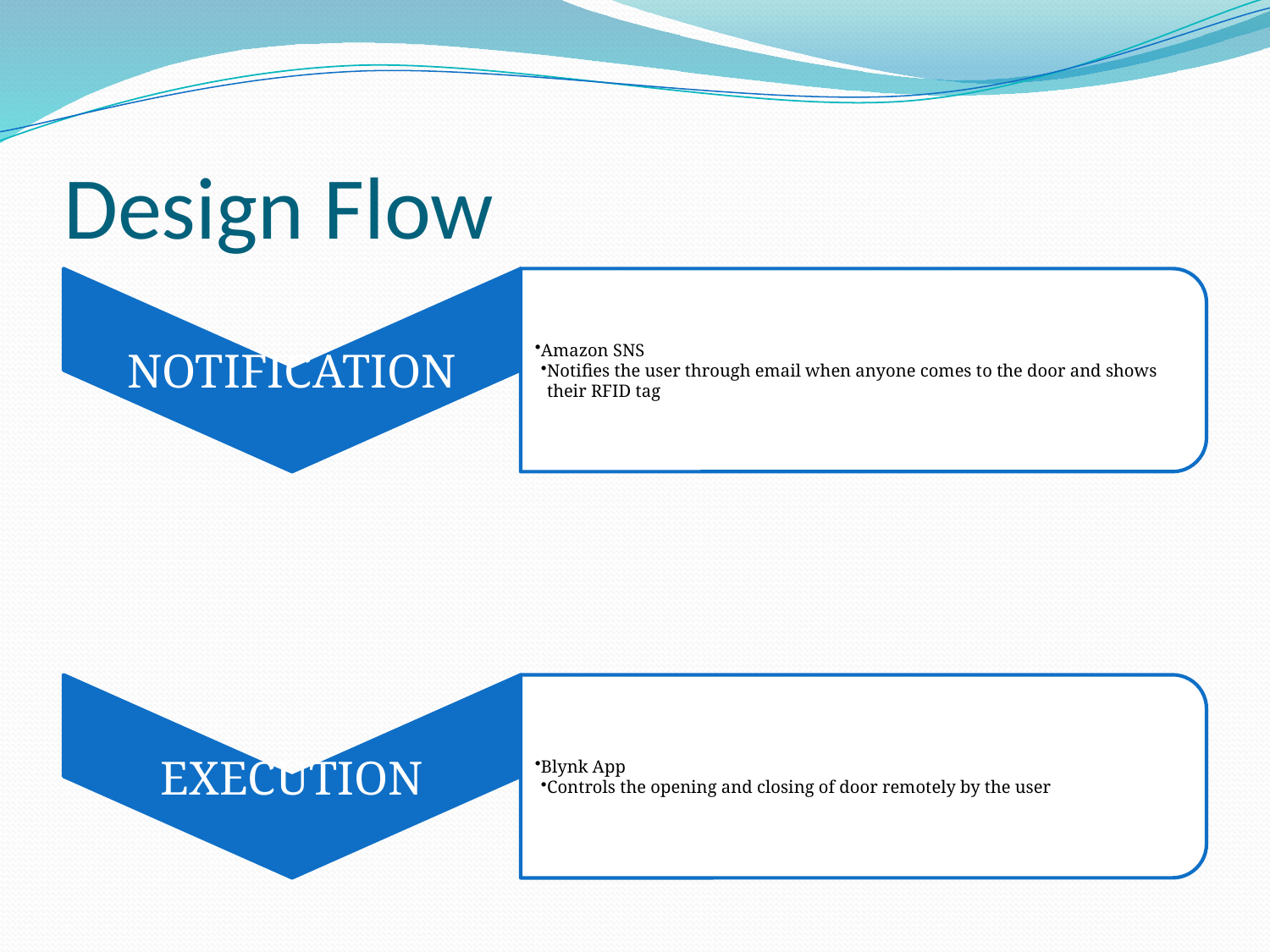

# Design Flow
NOTIFICATION
Amazon SNS
Notifies the user through email when anyone comes to the door and shows their RFID tag
EXECUTION
Blynk App
Controls the opening and closing of door remotely by the user